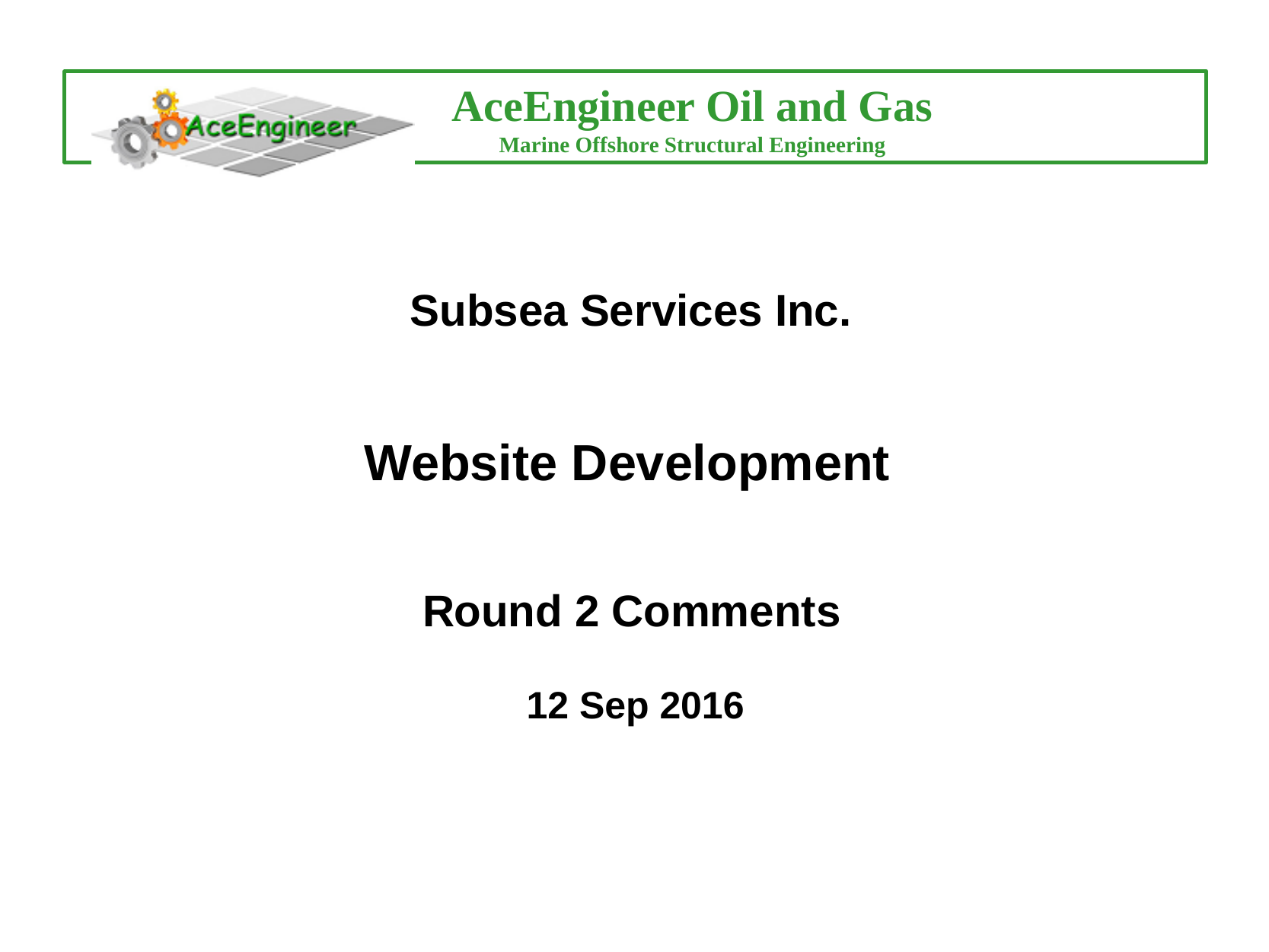

# Subsea Services Inc.
Website Development
Round 2 Comments
12 Sep 2016